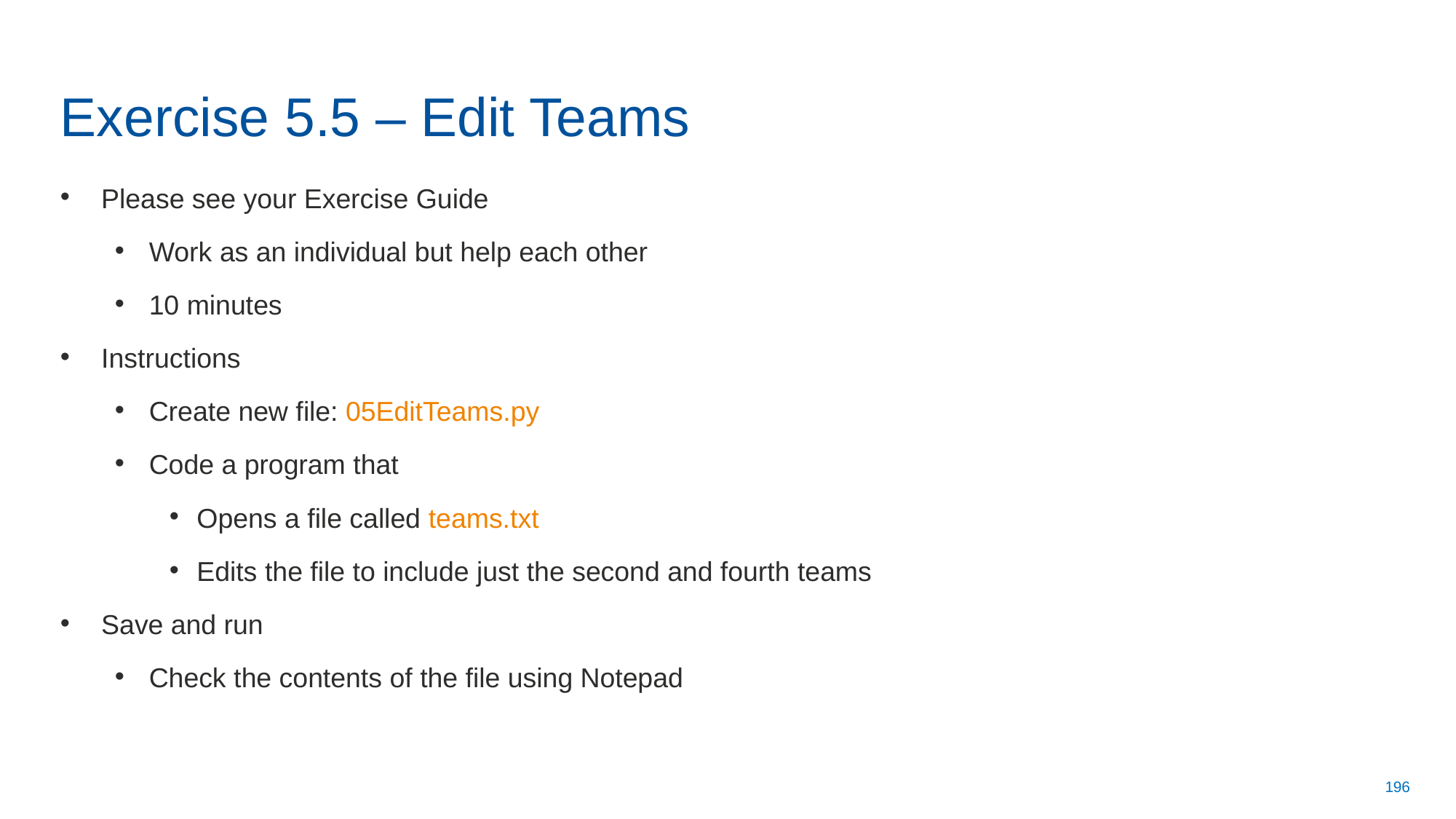

# Exercise 5.5 – Edit Teams

Please see your Exercise Guide
Work as an individual but help each other
10 minutes
Instructions
Create new file: 05EditTeams.py
Code a program that
Opens a file called teams.txt
Edits the file to include just the second and fourth teams
Save and run
Check the contents of the file using Notepad